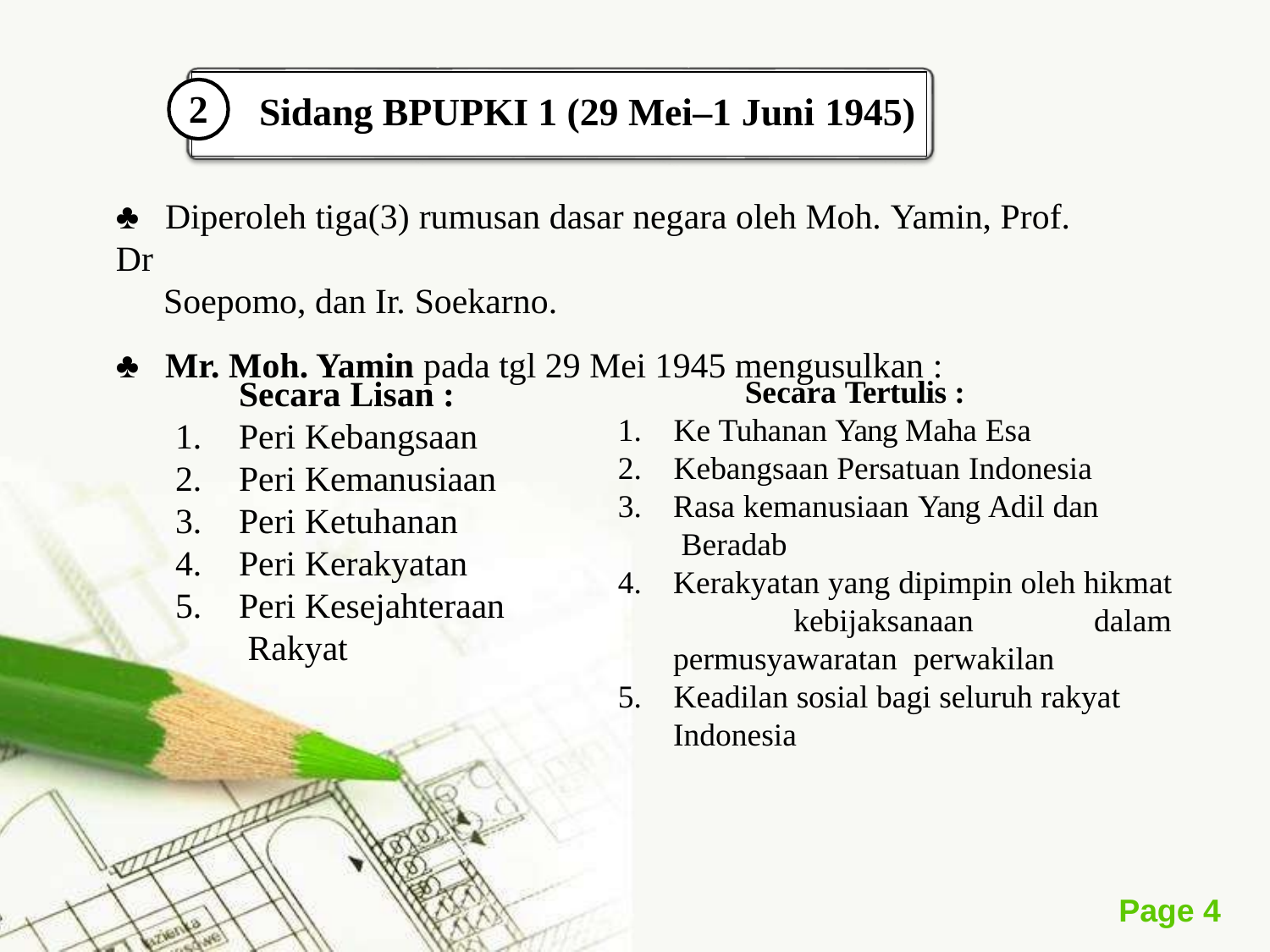

2
# Sidang BPUPKI 1 (29 Mei–1 Juni 1945)
♣	Diperoleh tiga(3) rumusan dasar negara oleh Moh. Yamin, Prof. Dr
Soepomo, dan Ir. Soekarno.
♣	Mr. Moh. Yamin pada tgl 29 Mei 1945 mengusulkan :
Secara Lisan :
Peri Kebangsaan
Peri Kemanusiaan
Peri Ketuhanan
Peri Kerakyatan
Peri Kesejahteraan  Rakyat
Secara Tertulis :
Ke Tuhanan Yang Maha Esa
Kebangsaan Persatuan Indonesia
Rasa kemanusiaan Yang Adil dan  Beradab
Kerakyatan yang dipimpin oleh hikmat  kebijaksanaan dalam permusyawaratan  perwakilan
Keadilan sosial bagi seluruh rakyat
Indonesia
Page 4